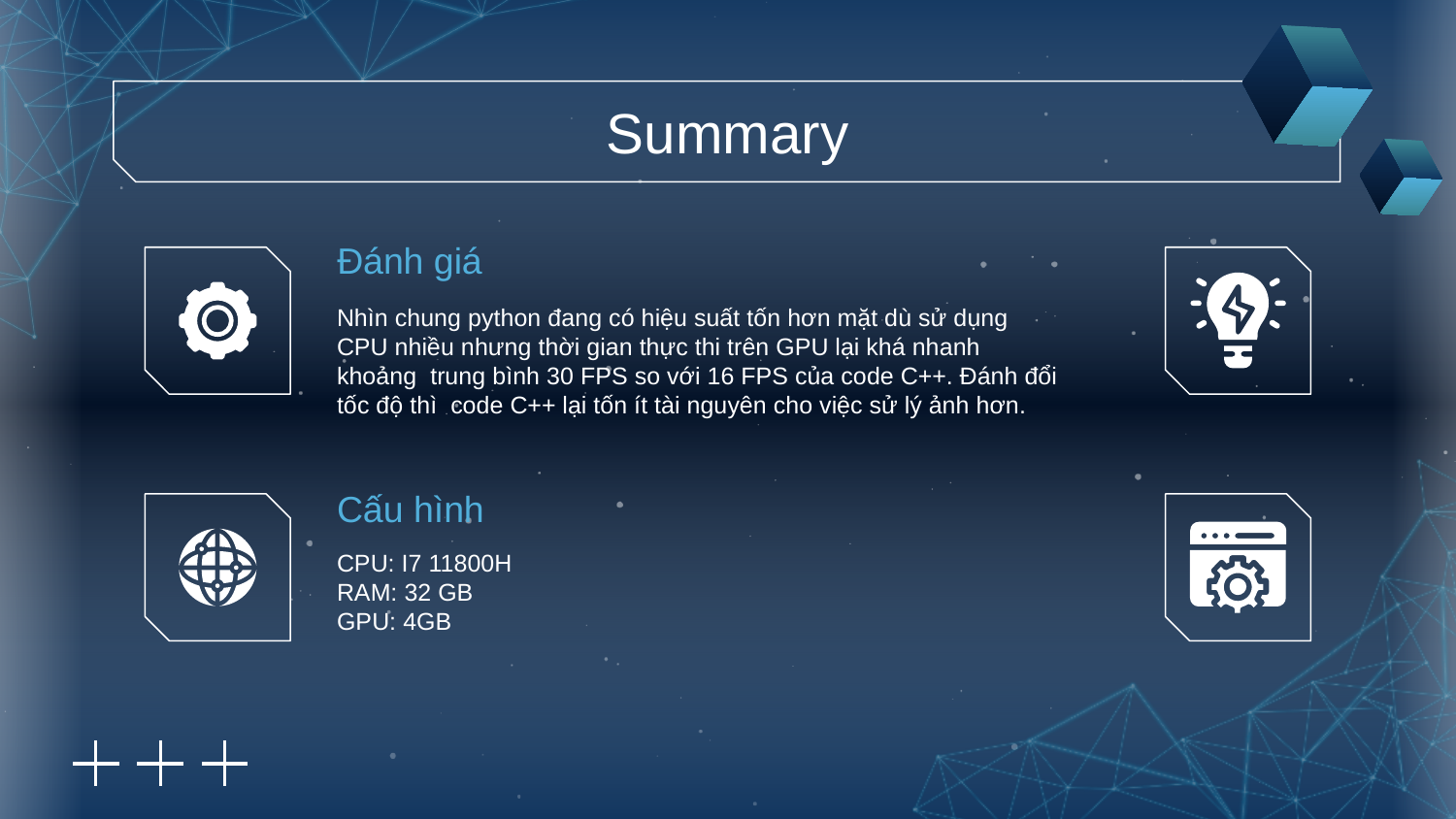

# Summary

Đánh giá

Nhìn chung python đang có hiệu suất tốn hơn mặt dù sử dụng CPU nhiều nhưng thời gian thực thi trên GPU lại khá nhanh khoảng  trung bình 30 FPS so với 16 FPS của code C++. Đánh đổi tốc độ thì  code C++ lại tốn ít tài nguyên cho việc sử lý ảnh hơn.
Cấu hình

CPU: I7 11800H
RAM: 32 GB
GPU: 4GB